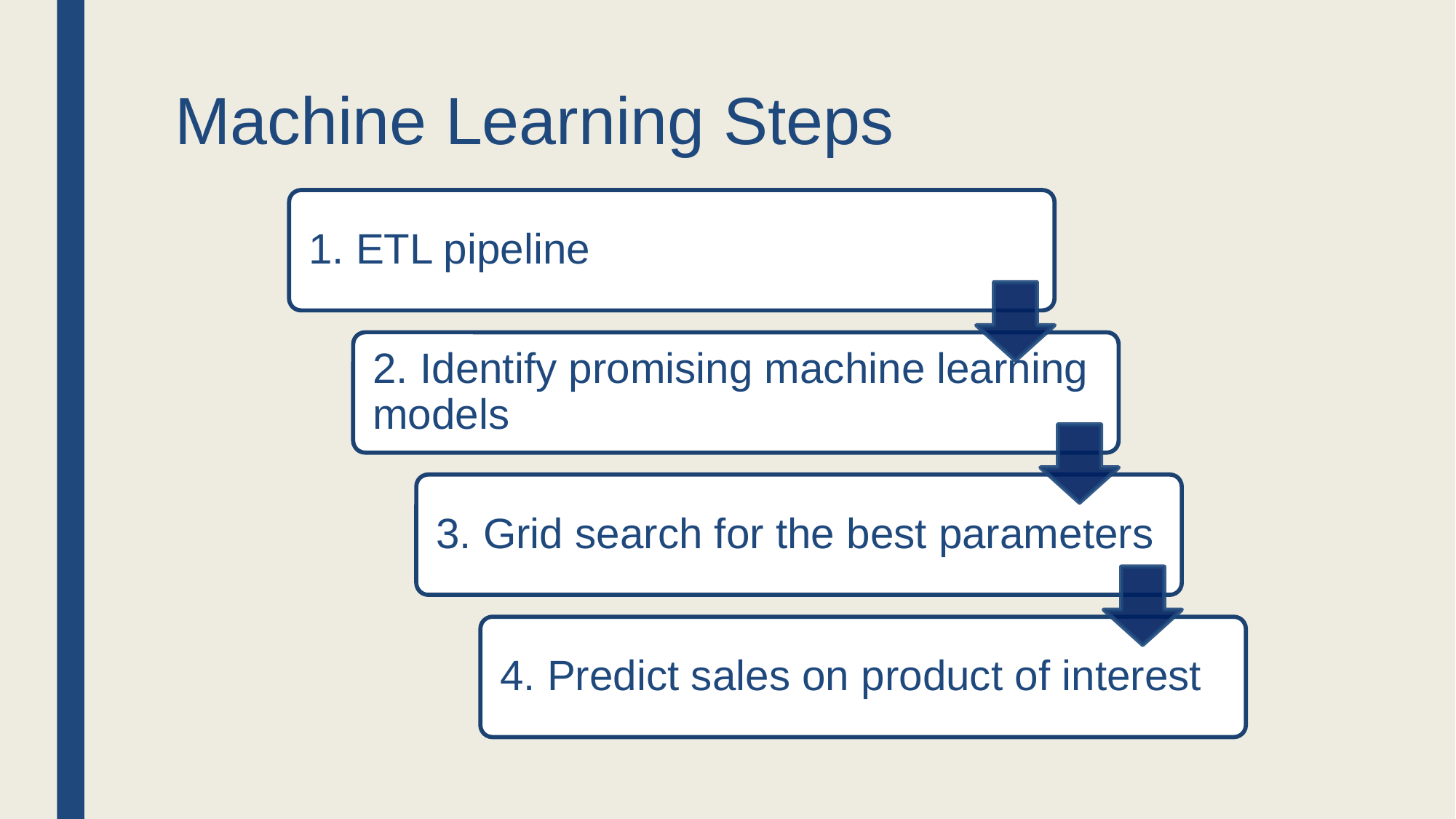

# Machine Learning Steps
1. ETL pipeline
2. Identify promising machine learning models
3. Grid search for the best parameters
4. Predict sales on product of interest